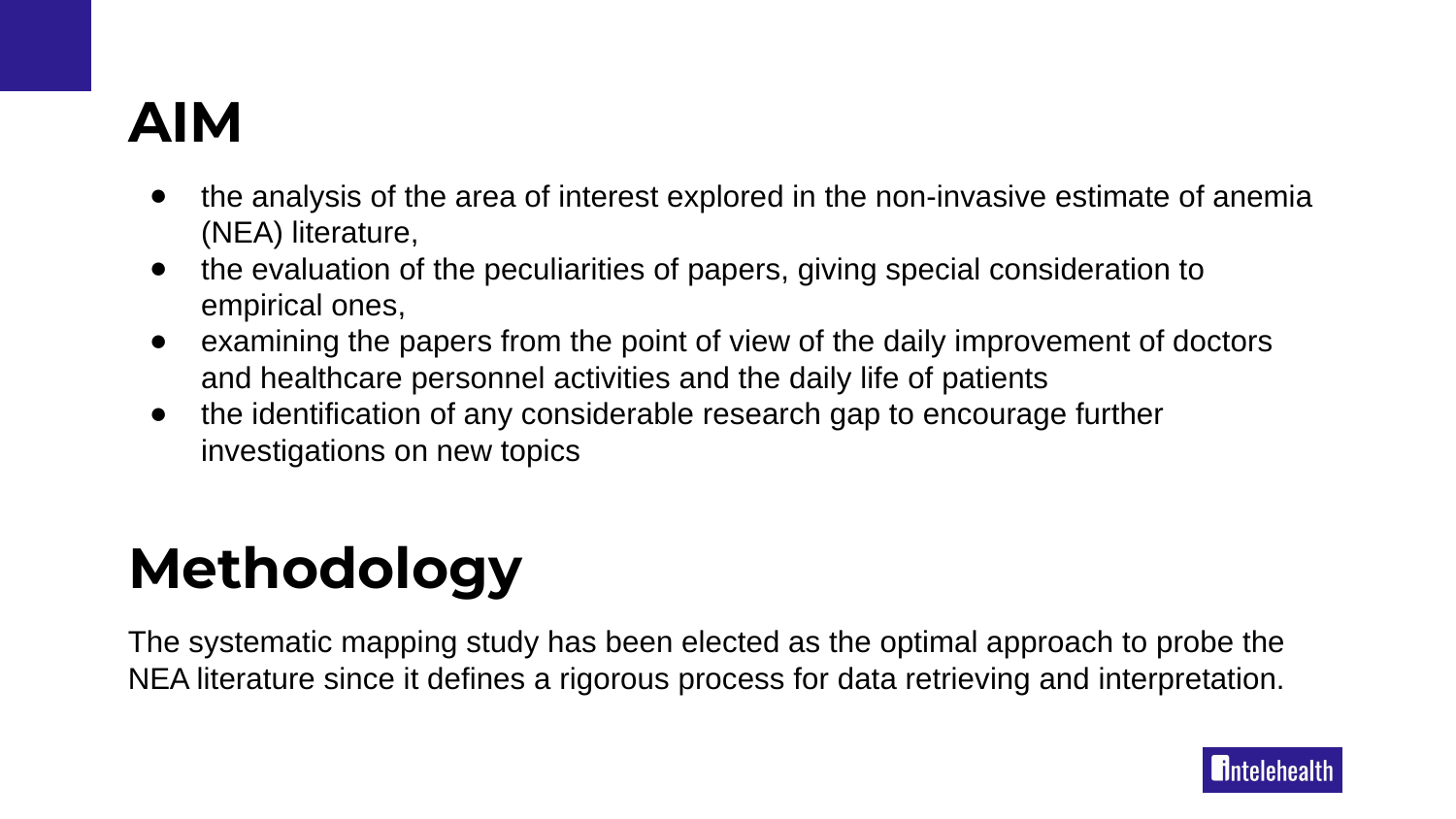

# AIM
the analysis of the area of interest explored in the non-invasive estimate of anemia (NEA) literature,
the evaluation of the peculiarities of papers, giving special consideration to empirical ones,
examining the papers from the point of view of the daily improvement of doctors and healthcare personnel activities and the daily life of patients
the identification of any considerable research gap to encourage further investigations on new topics
Methodology
The systematic mapping study has been elected as the optimal approach to probe the NEA literature since it defines a rigorous process for data retrieving and interpretation.